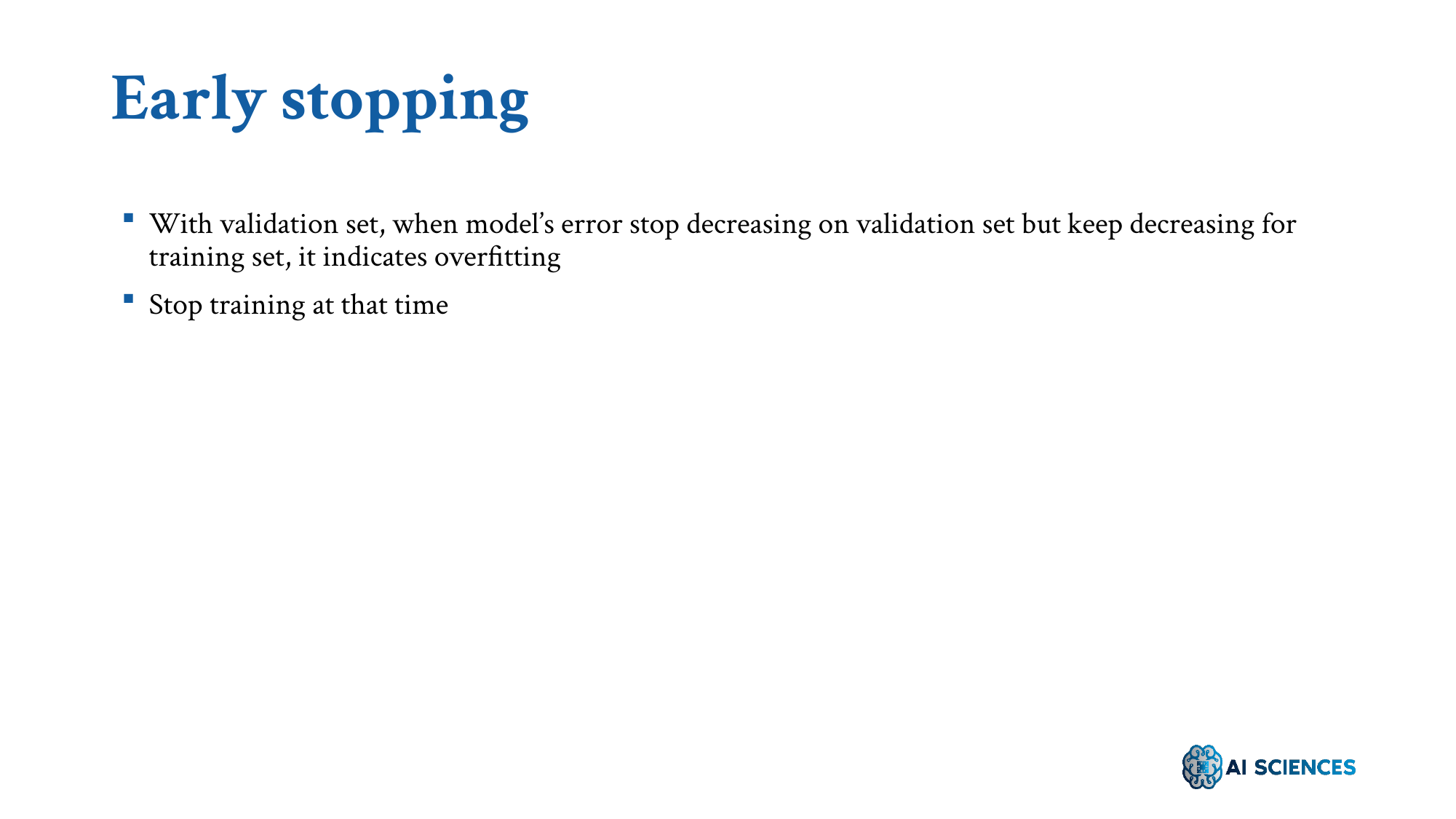

# Early stopping
With validation set, when model’s error stop decreasing on validation set but keep decreasing for training set, it indicates overfitting
Stop training at that time